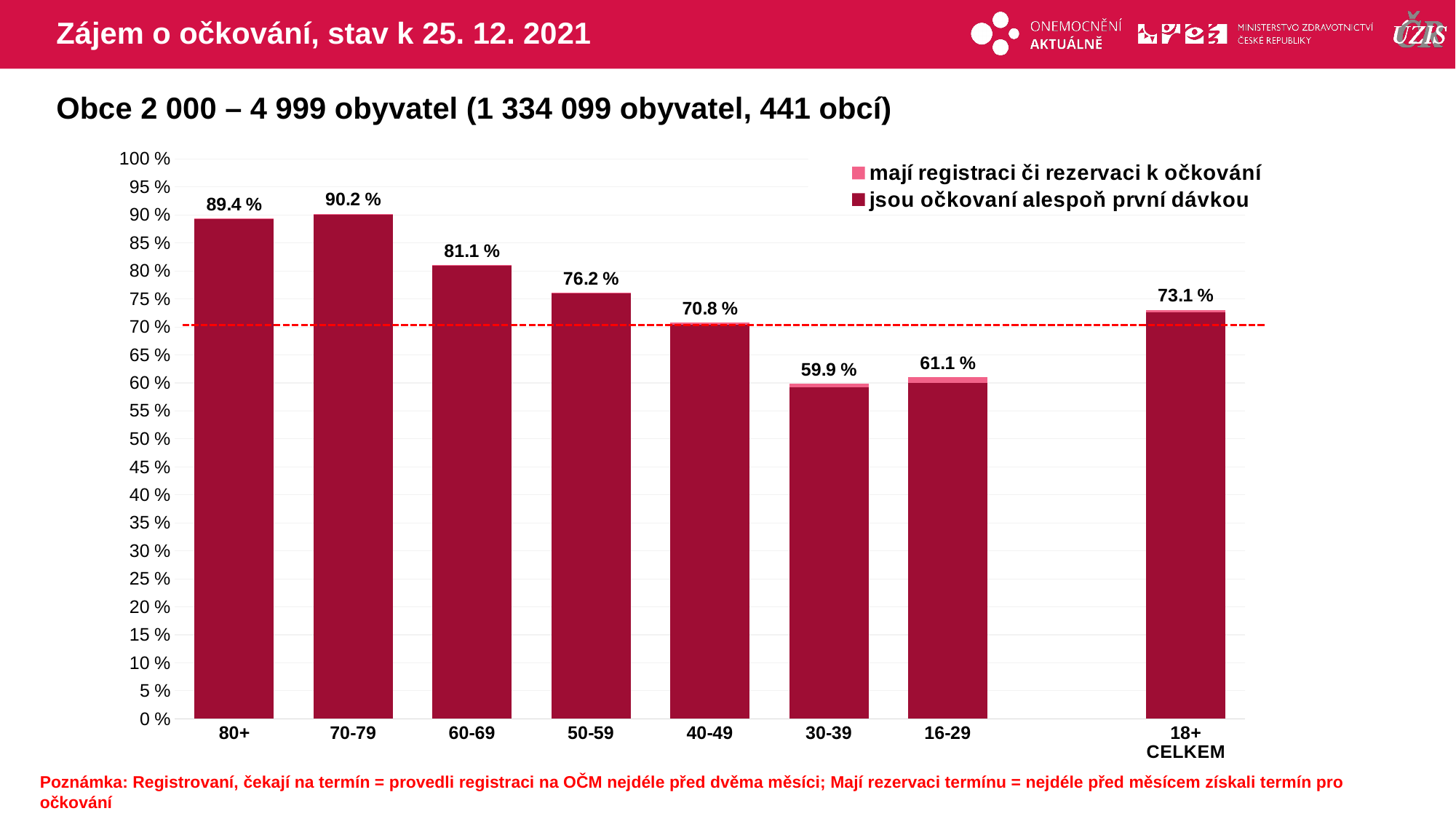

# Zájem o očkování, stav k 25. 12. 2021
Obce 2 000 – 4 999 obyvatel (1 334 099 obyvatel, 441 obcí)

### Chart

| Category | mají registraci či rezervaci k očkování | jsou očkovaní alespoň první dávkou |
|---|---|---|
| 80+ | 89.41262 | 89.2616167 |
| 70-79 | 90.21871 | 90.052431 |
| 60-69 | 81.07339 | 80.9148343 |
| 50-59 | 76.18386 | 75.9386512 |
| 40-49 | 70.80867 | 70.4406457 |
| 30-39 | 59.90645 | 59.1704584 |
| 16-29 | 61.07239 | 60.0017012 |
|  | None | None |
| 18+ CELKEM | 73.06238 | 72.6257098 |
Poznámka: Registrovaní, čekají na termín = provedli registraci na OČM nejdéle před dvěma měsíci; Mají rezervaci termínu = nejdéle před měsícem získali termín pro očkování